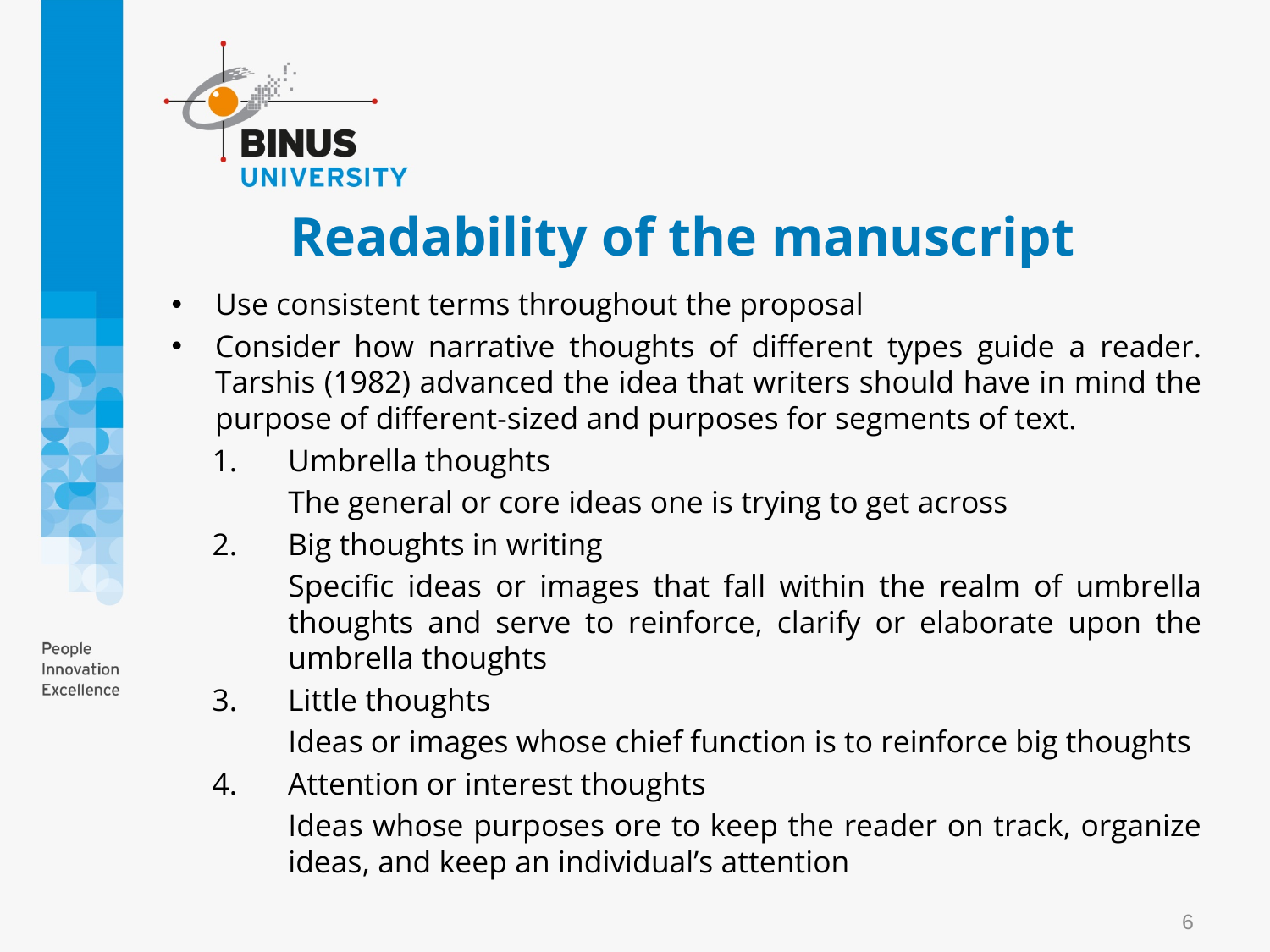

# Readability of the manuscript
Use consistent terms throughout the proposal
Consider how narrative thoughts of different types guide a reader. Tarshis (1982) advanced the idea that writers should have in mind the purpose of different-sized and purposes for segments of text.
Umbrella thoughts
The general or core ideas one is trying to get across
Big thoughts in writing
Specific ideas or images that fall within the realm of umbrella thoughts and serve to reinforce, clarify or elaborate upon the umbrella thoughts
Little thoughts
Ideas or images whose chief function is to reinforce big thoughts
Attention or interest thoughts
Ideas whose purposes ore to keep the reader on track, organize ideas, and keep an individual’s attention

6